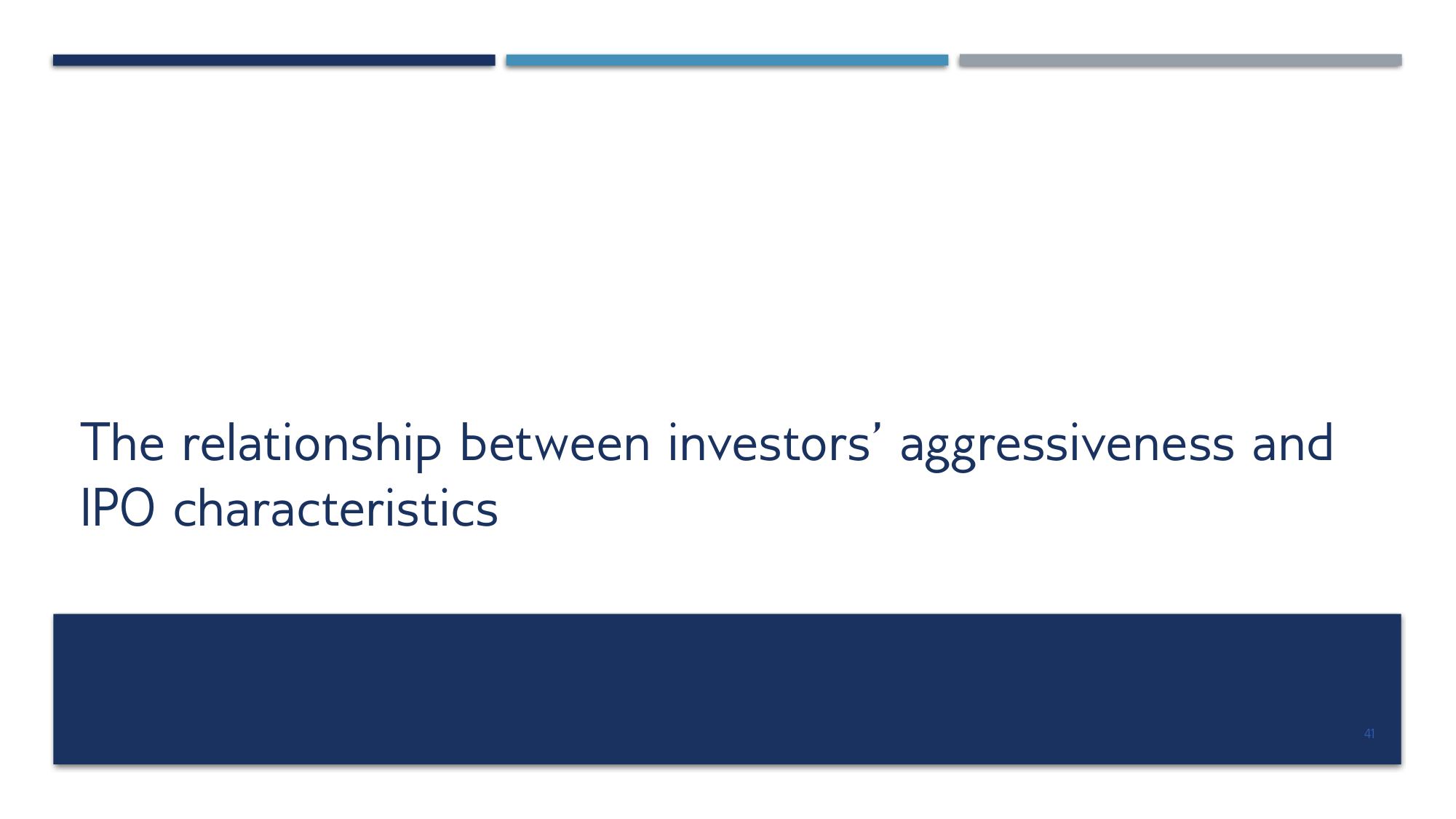

# The relationship between investors’ aggressiveness and IPO characteristics

41